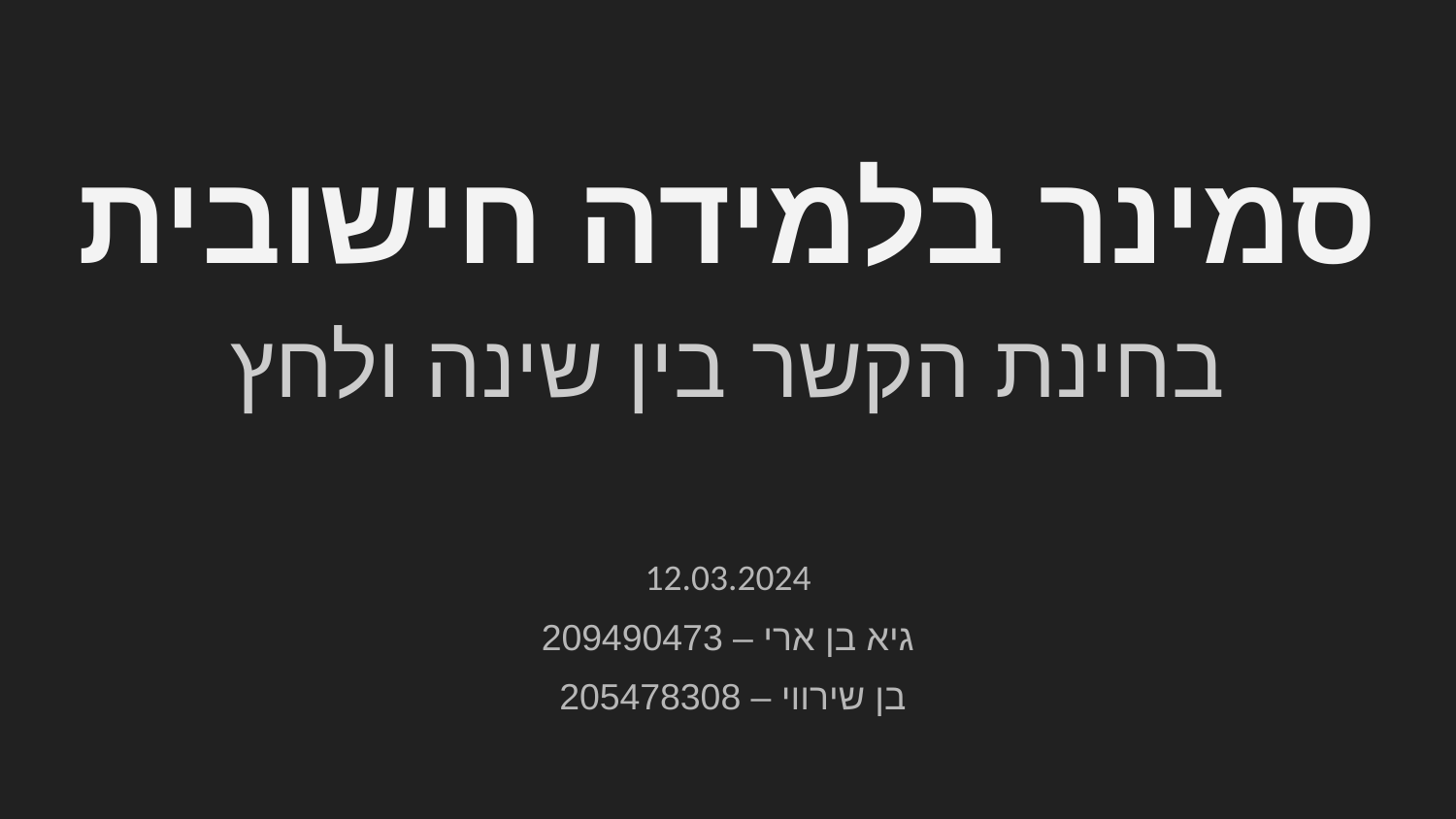

# סמינר בלמידה חישובית

בחינת הקשר בין שינה ולחץ
12.03.2024
גיא בן ארי – 209490473
בן שירווי – 205478308